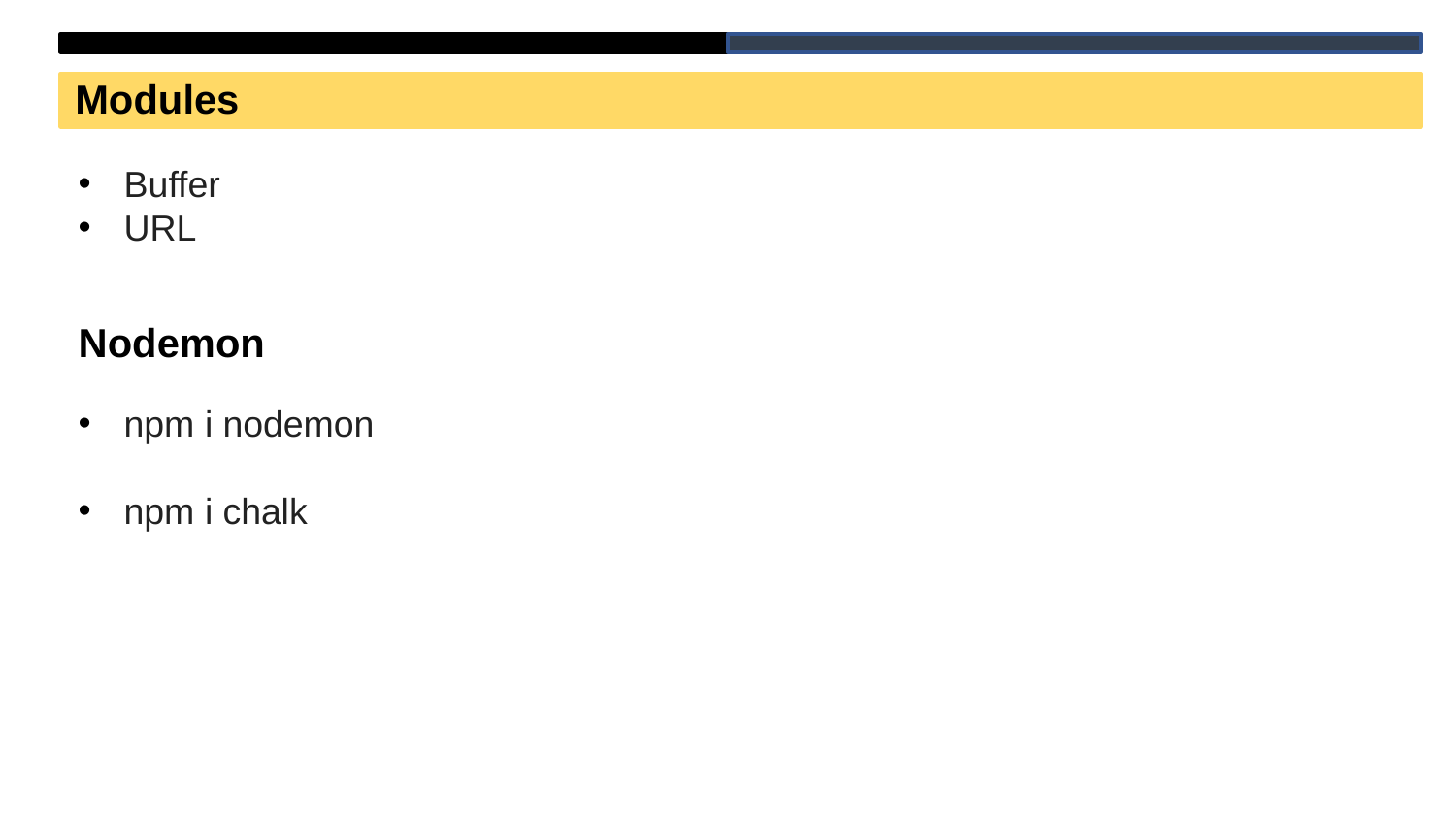

Modules

Buffer
URL
Nodemon
npm i nodemon

npm i chalk